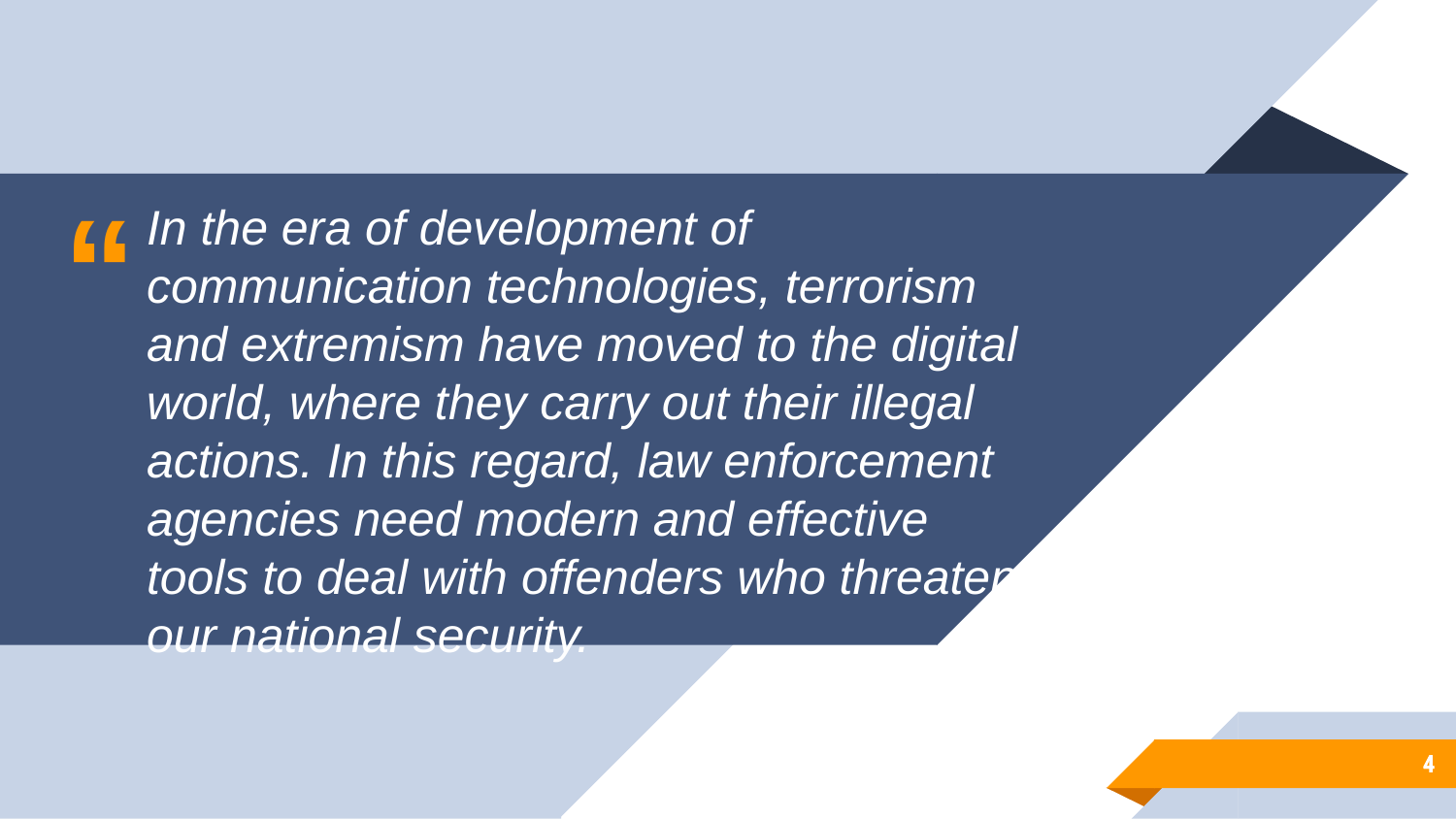

In the era of development of communication technologies, terrorism and extremism have moved to the digital world, where they carry out their illegal actions. In this regard, law enforcement agencies need modern and effective tools to deal with offenders who threaten our national security.
4
4